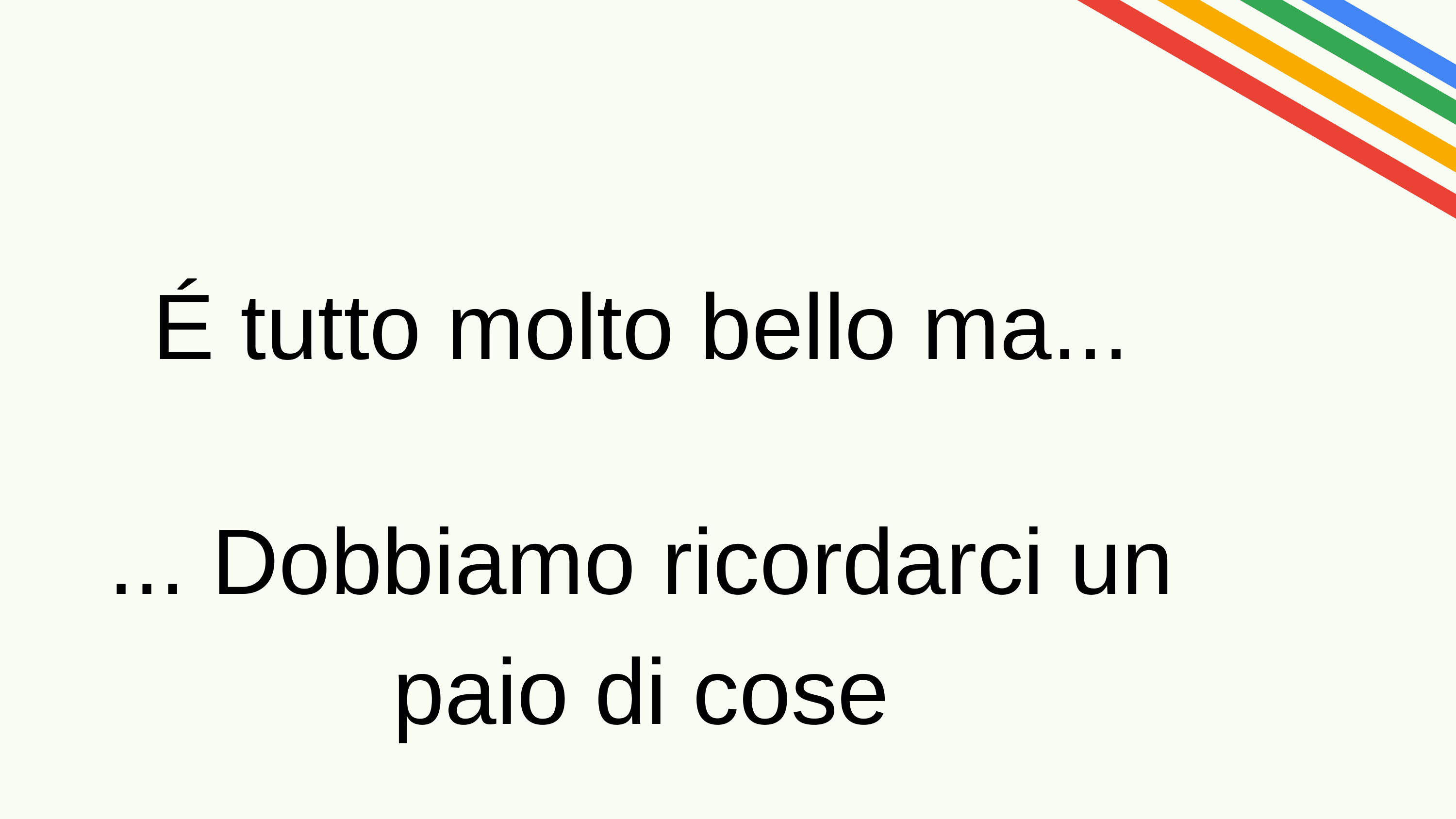

É tutto molto bello ma...
... Dobbiamo ricordarci un paio di cose